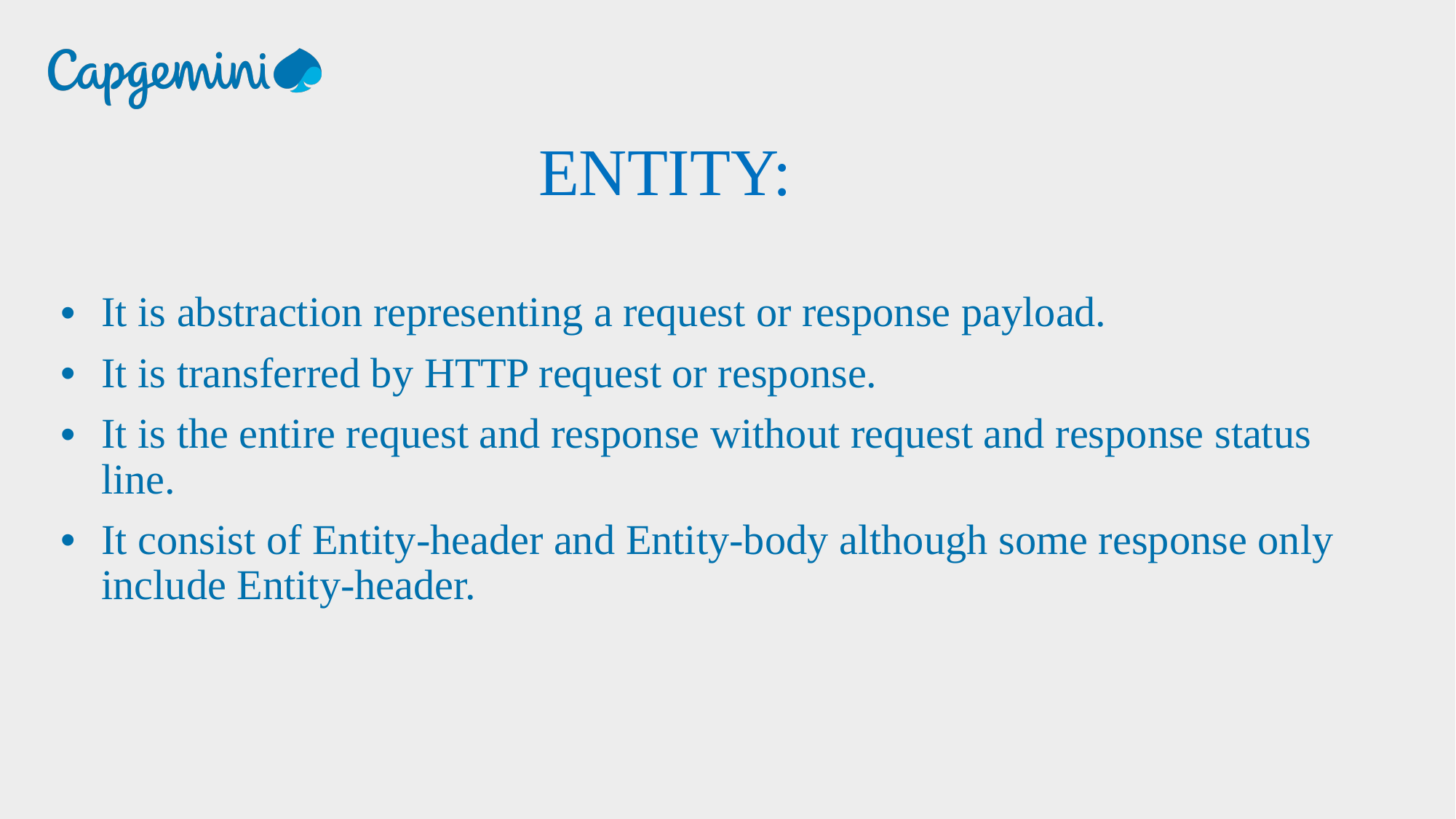

ENTITY:

It is abstraction representing a request or response payload.
It is transferred by HTTP request or response.
It is the entire request and response without request and response status line.
It consist of Entity-header and Entity-body although some response only include Entity-header.